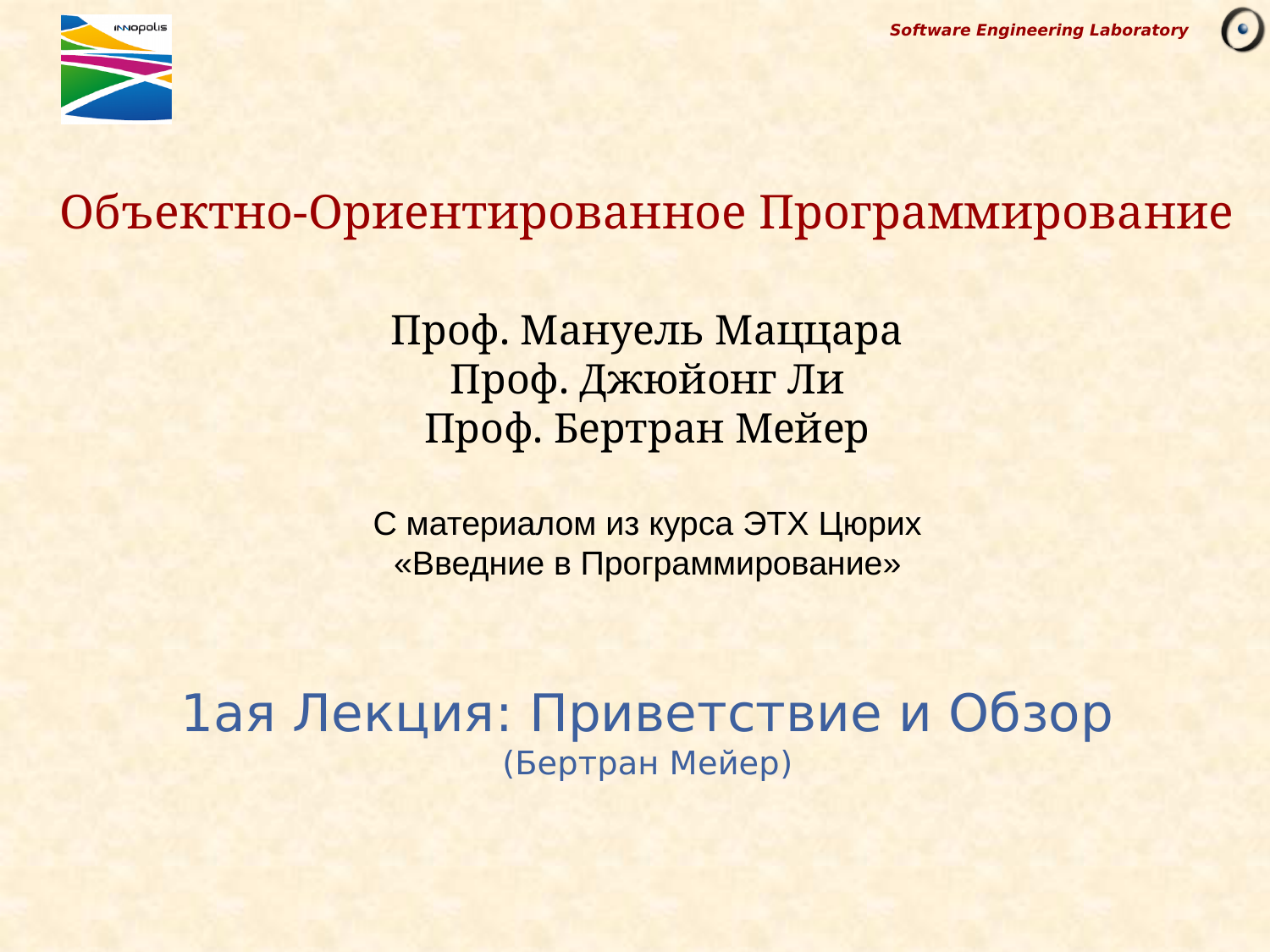

# Объектно-Ориентированное Программирование Проф. Мануель Маццара Проф. Джюйонг Ли Проф. Бертран Мейер С материалом из курса ЭТХ Цюрих «Введние в Программирование»
1ая Лекция: Приветствие и Обзор
(Бертран Мейер)